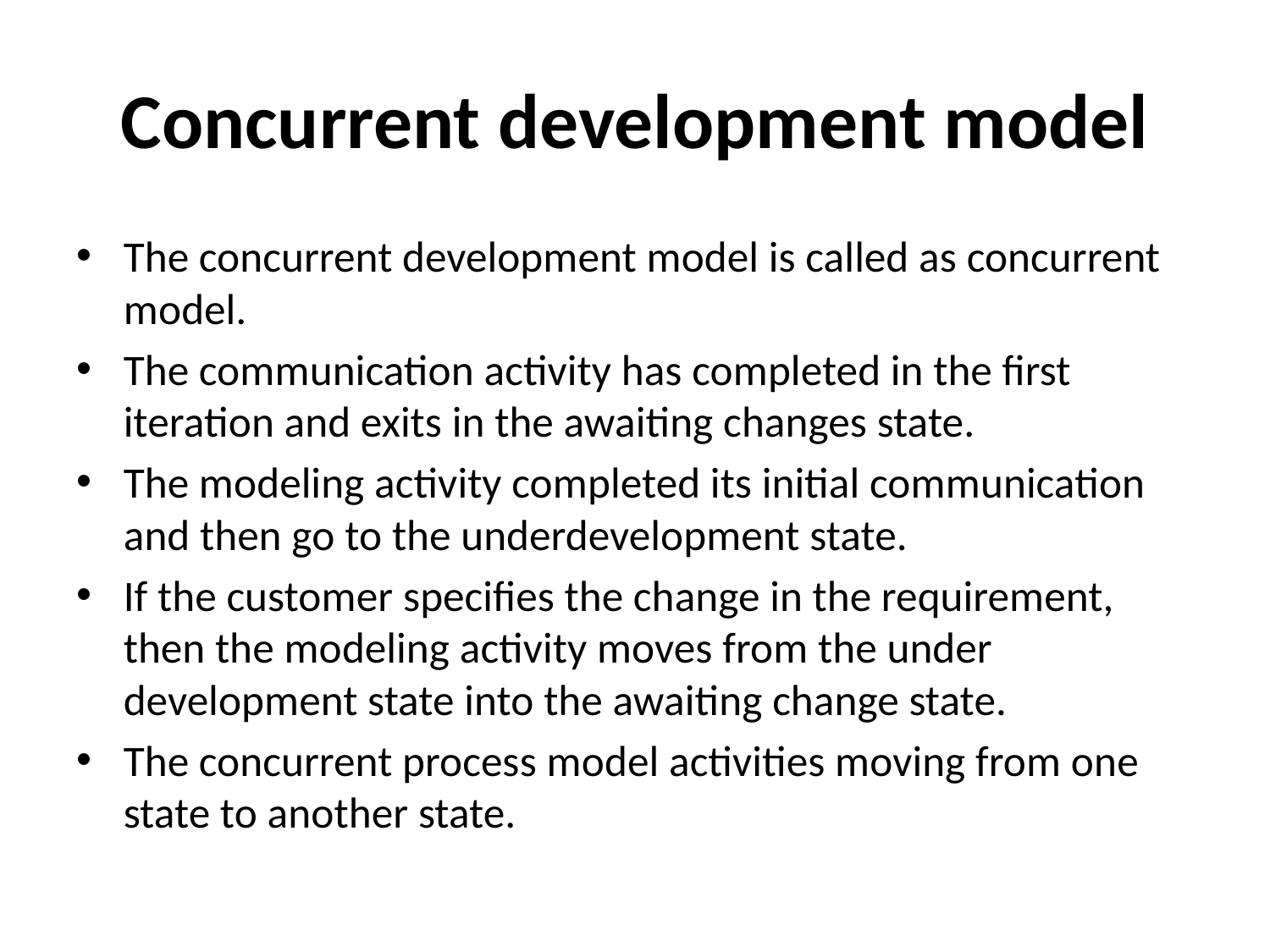

# Concurrent development model
The concurrent development model is called as concurrent model.
The communication activity has completed in the first iteration and exits in the awaiting changes state.
The modeling activity completed its initial communication and then go to the underdevelopment state.
If the customer specifies the change in the requirement, then the modeling activity moves from the under development state into the awaiting change state.
The concurrent process model activities moving from one state to another state.